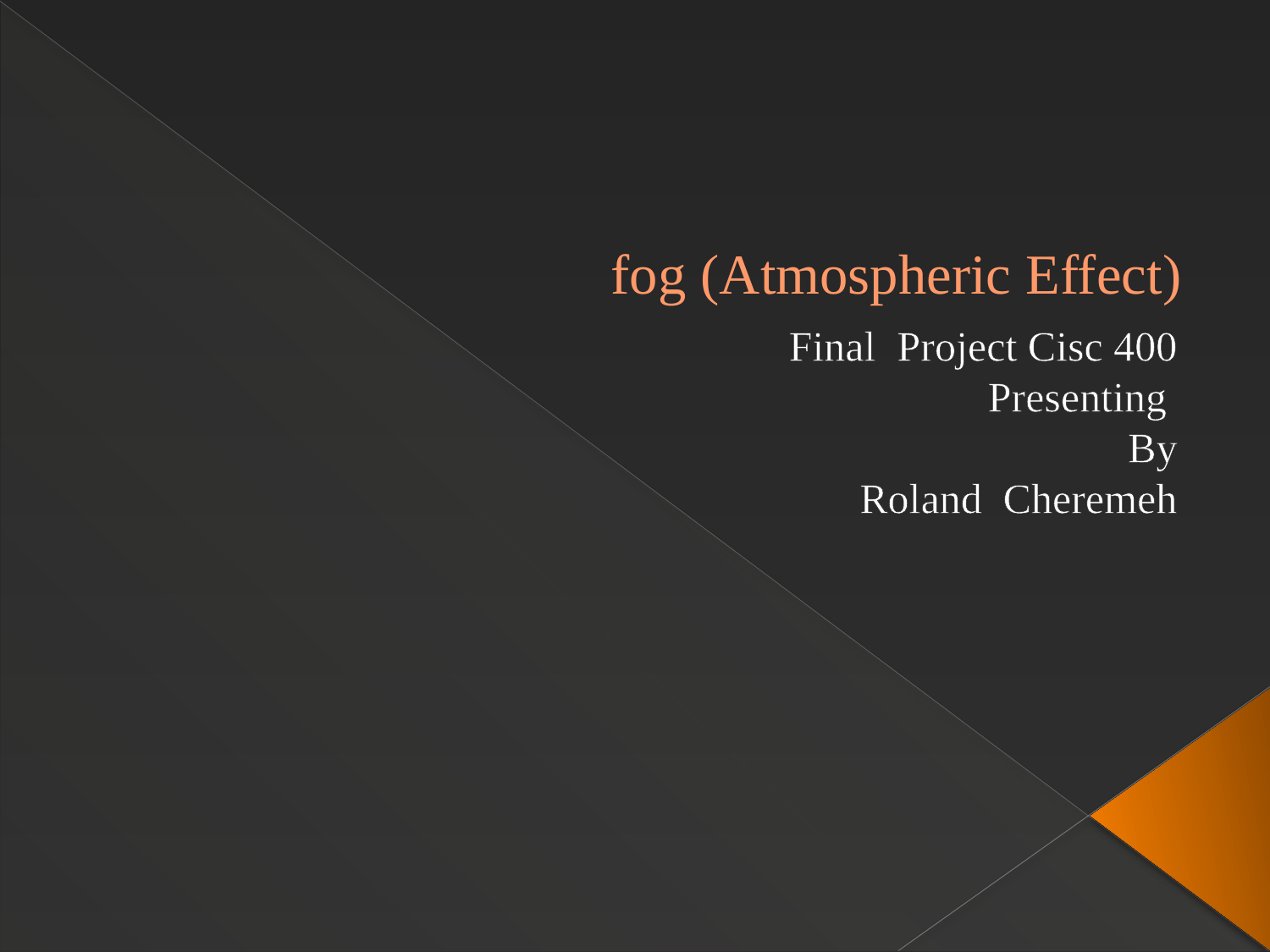

# fog (Atmospheric Effect)
Final  Project Cisc 400
Presenting
By
Roland  Cheremeh